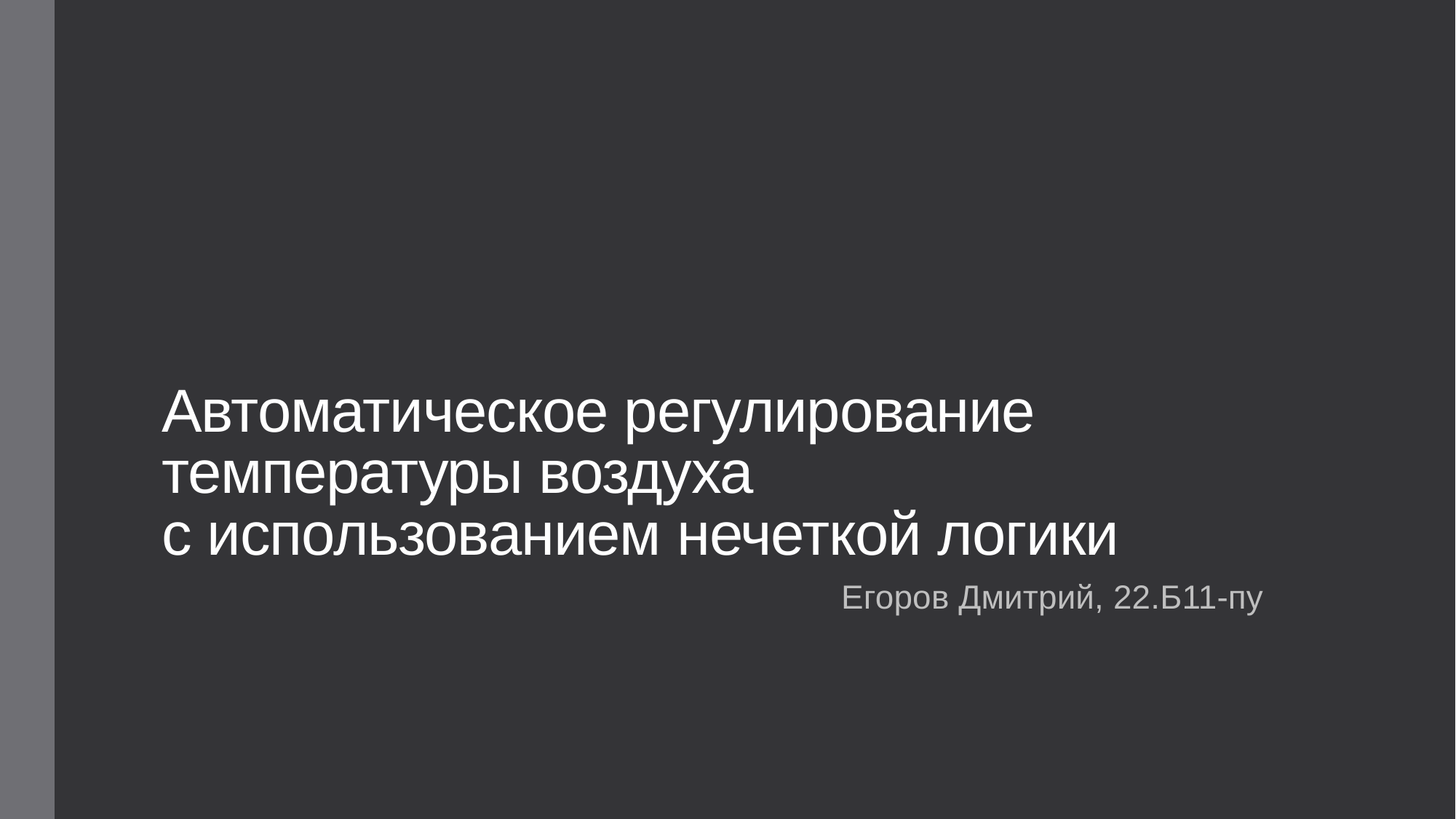

# Автоматическое регулирование температуры воздуха с использованием нечеткой логики
Егоров Дмитрий, 22.Б11-пу